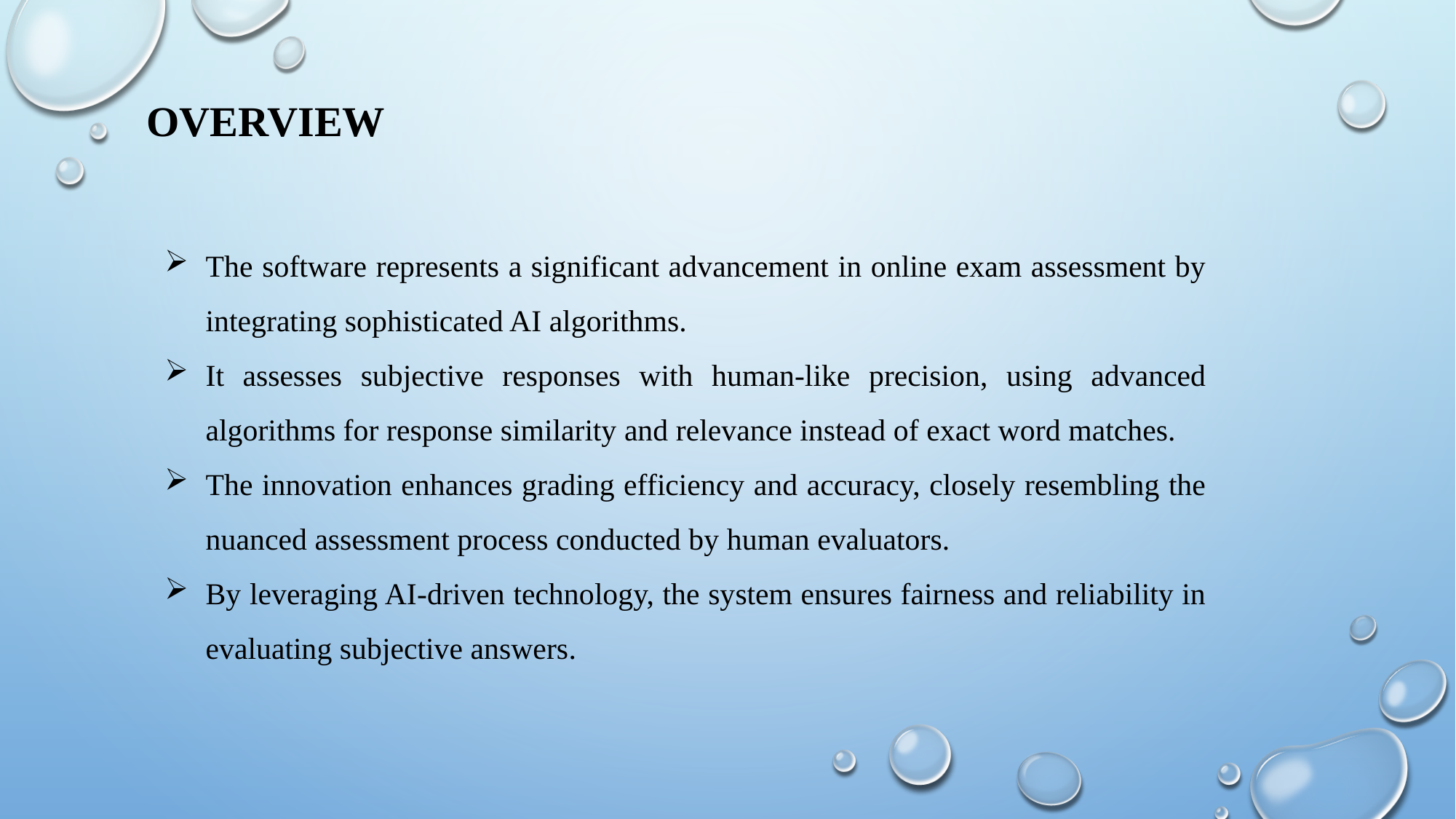

OVERVIEW

The software represents a significant advancement in online exam assessment by integrating sophisticated AI algorithms.
It assesses subjective responses with human-like precision, using advanced algorithms for response similarity and relevance instead of exact word matches.
The innovation enhances grading efficiency and accuracy, closely resembling the nuanced assessment process conducted by human evaluators.
By leveraging AI-driven technology, the system ensures fairness and reliability in evaluating subjective answers.